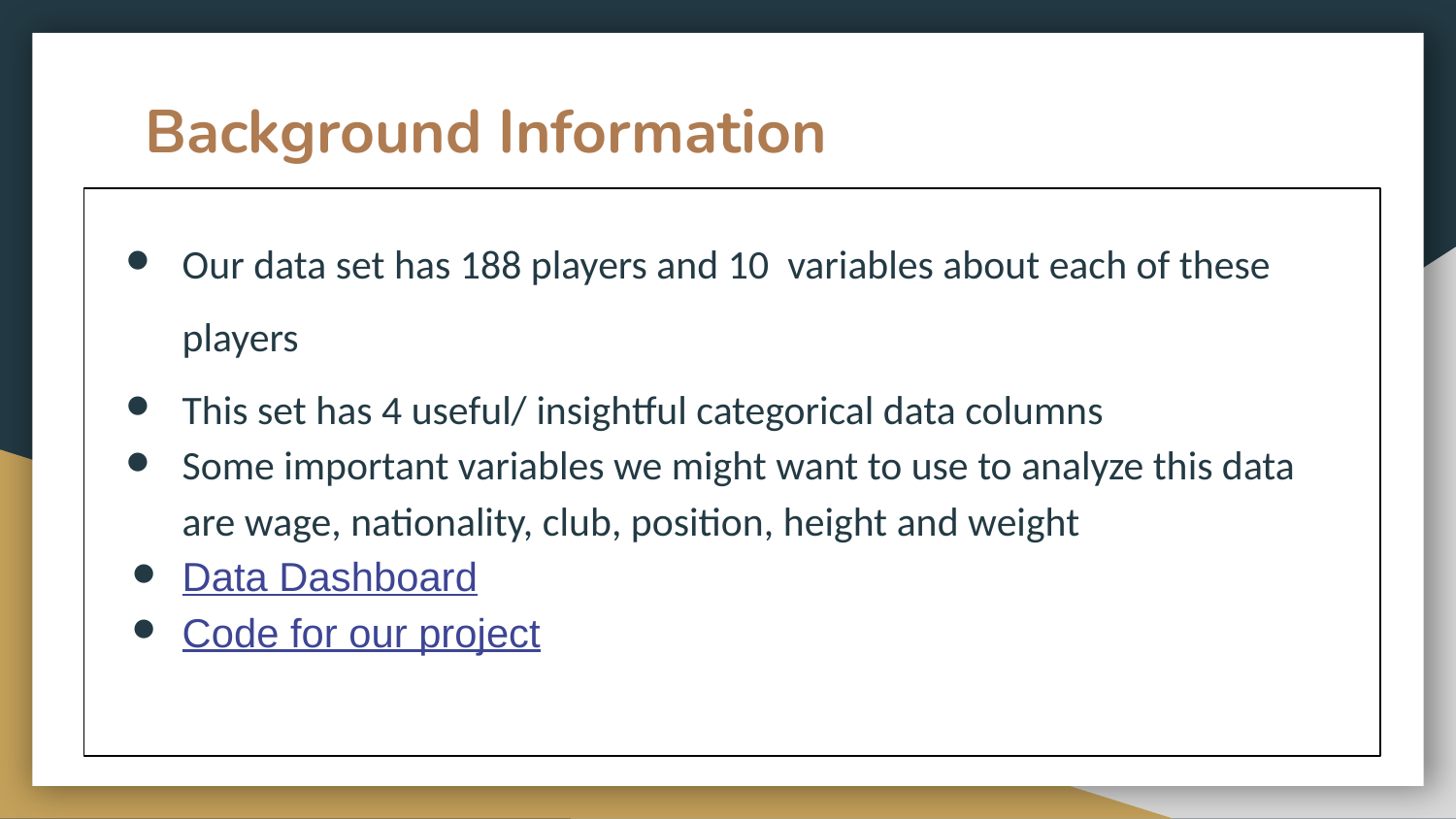

# Background Information

Our data set has 188 players and 10  variables about each of these players
This set has 4 useful/ insightful categorical data columns
Some important variables we might want to use to analyze this data are wage, nationality, club, position, height and weight
Data Dashboard
Code for our project